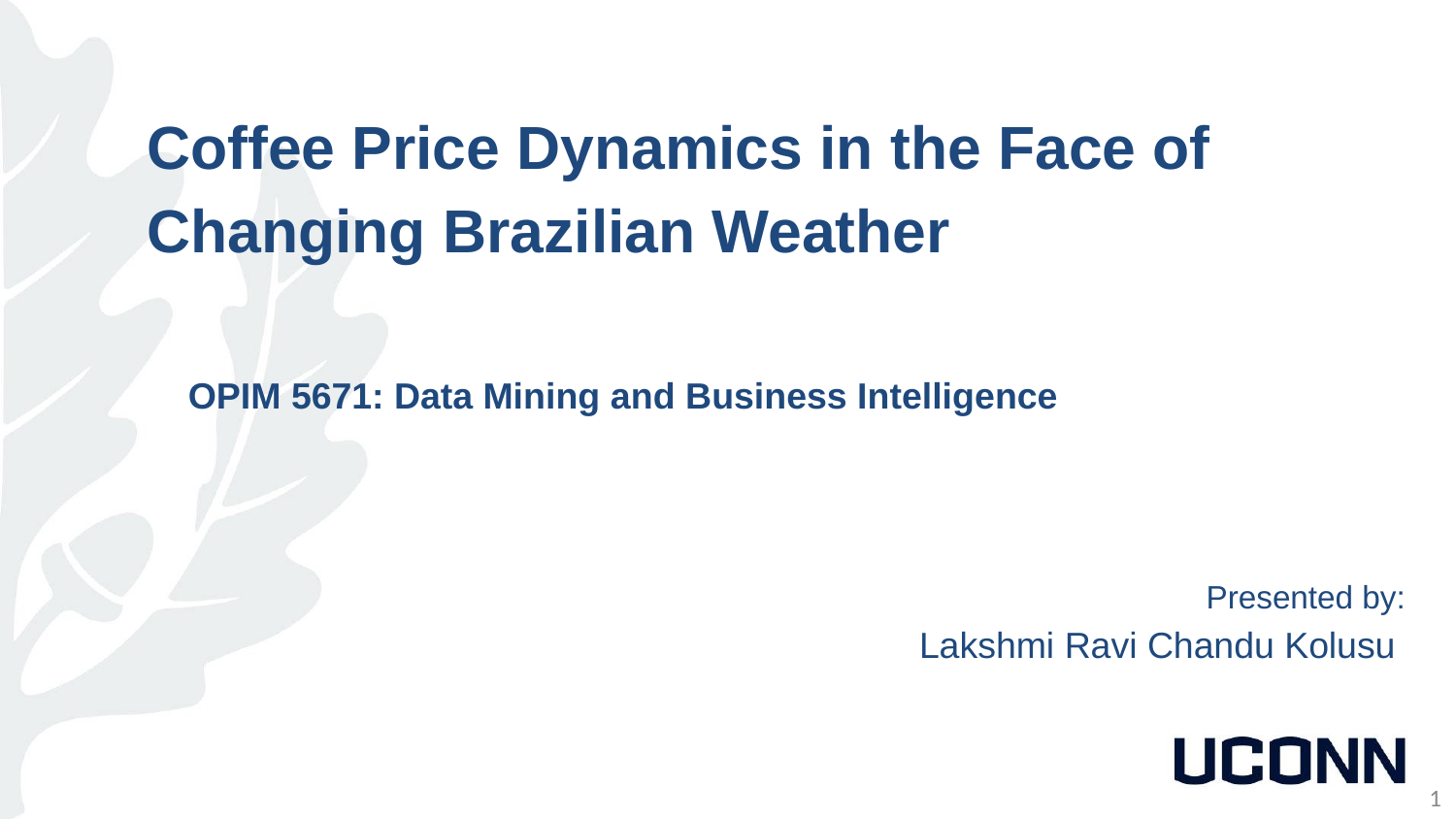

Coffee Price Dynamics in the Face of Changing Brazilian Weather
OPIM 5671: Data Mining and Business Intelligence

Presented by:
Lakshmi Ravi Chandu Kolusu

1